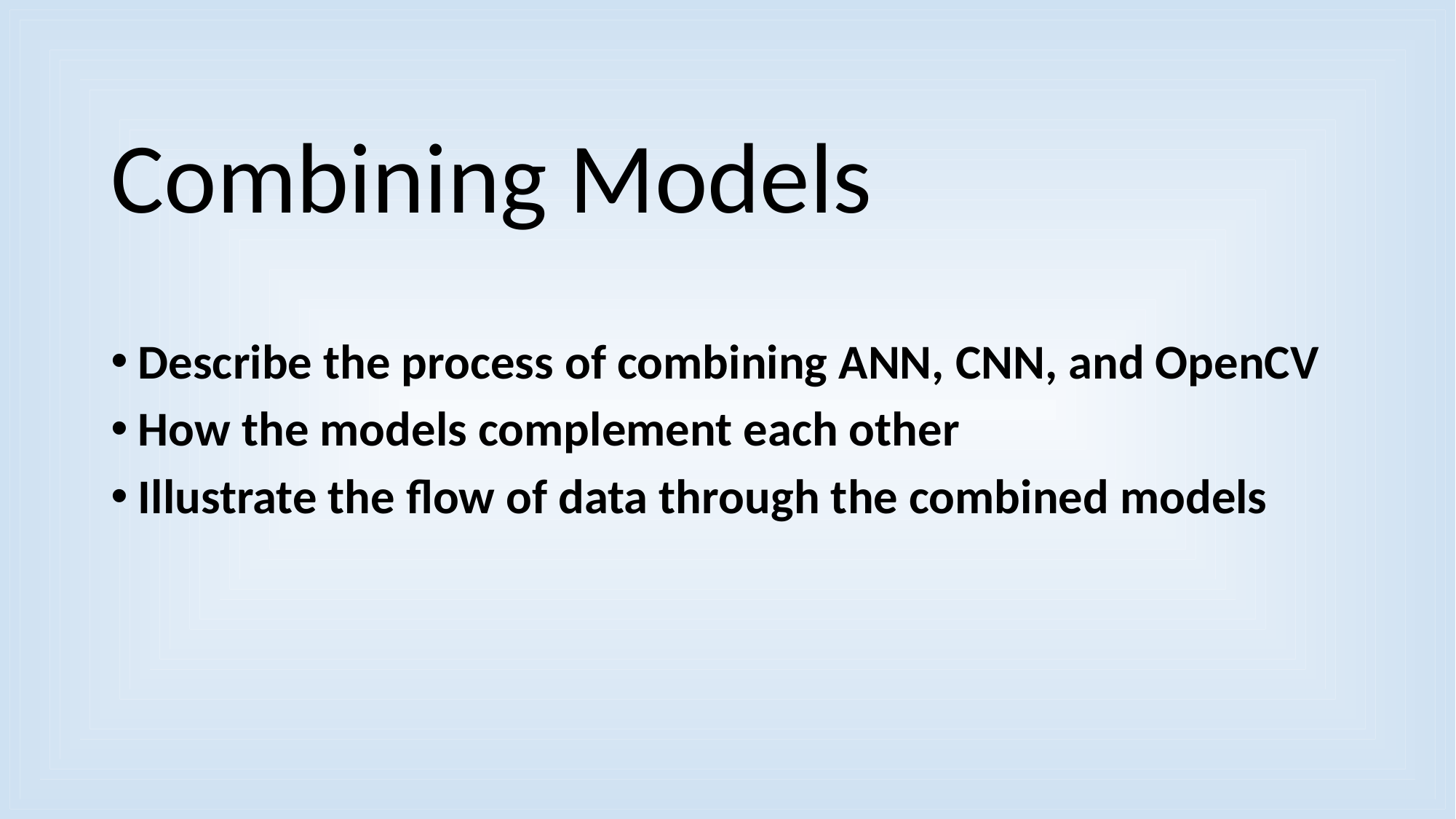

# Combining Models
Describe the process of combining ANN, CNN, and OpenCV
How the models complement each other
Illustrate the flow of data through the combined models